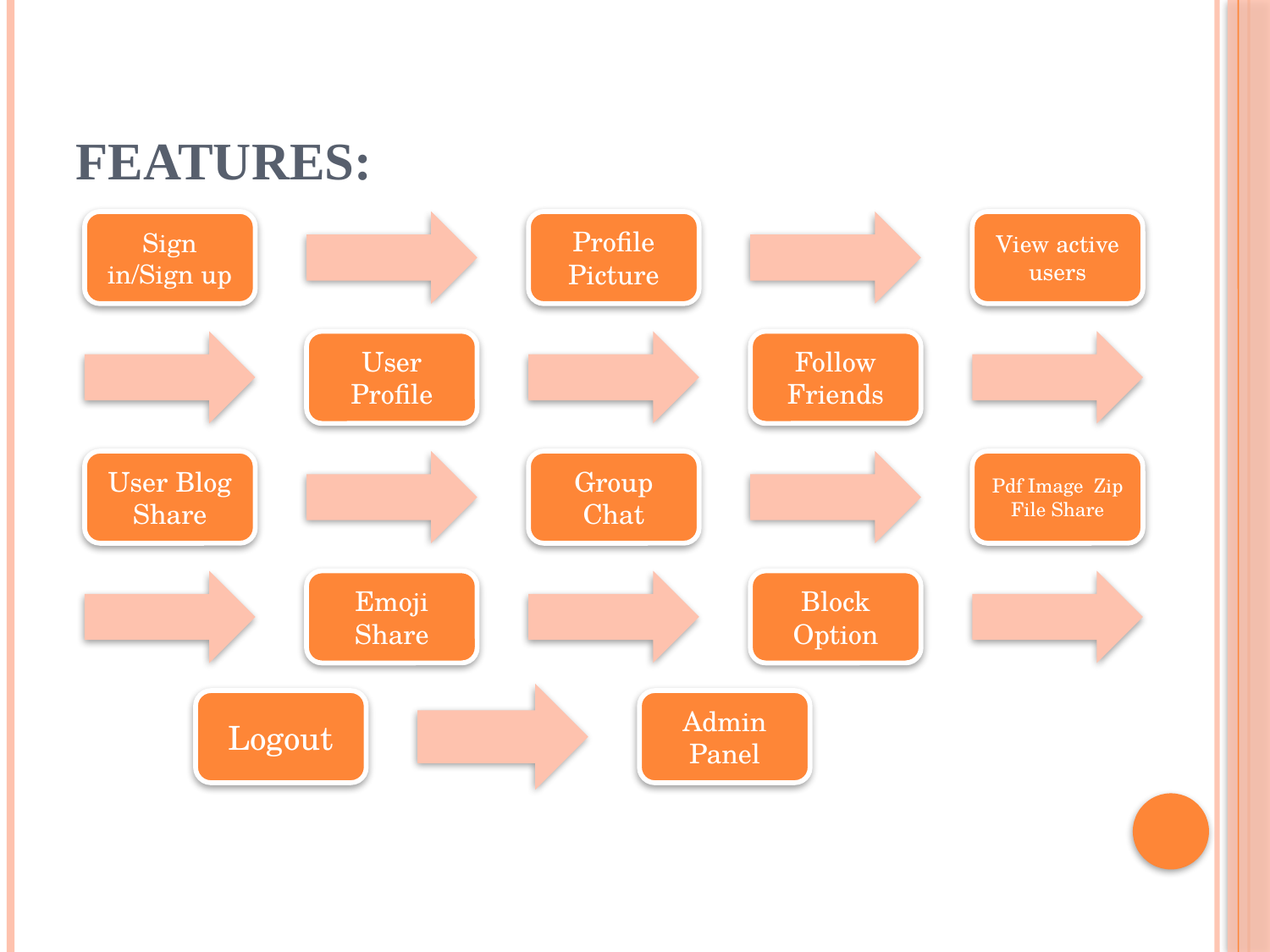

# Features:
Sign in/Sign up
Profile Picture
View active users
Follow Friends
User Profile
User Blog Share
Group Chat
Pdf Image  Zip File Share
Block Option
Emoji Share
Logout
Admin Panel